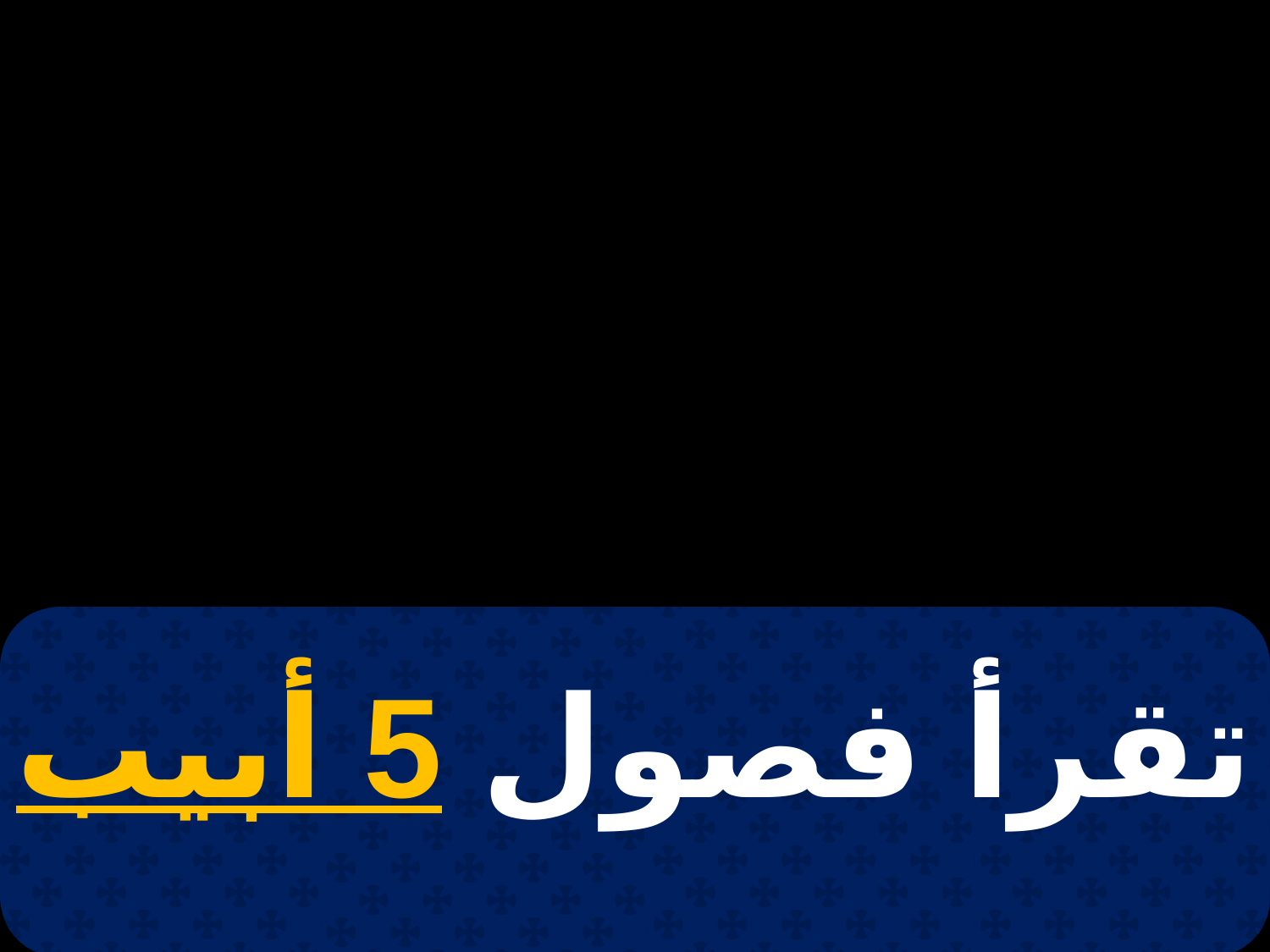

# 4 كيهك
تقرأ فصول 5 أبيب